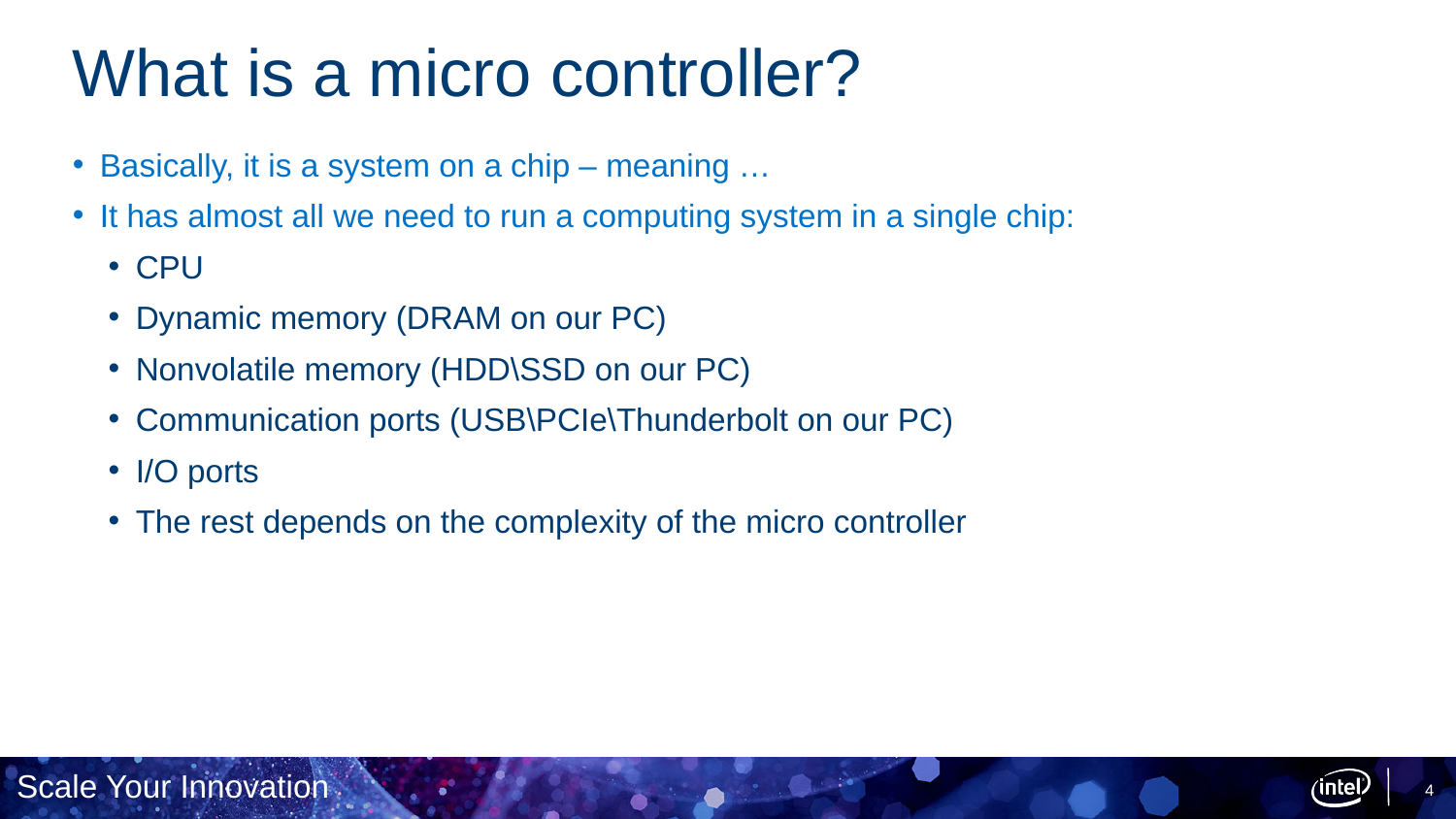

# What is a micro controller?
Basically, it is a system on a chip – meaning …
It has almost all we need to run a computing system in a single chip:
CPU
Dynamic memory (DRAM on our PC)
Nonvolatile memory (HDD\SSD on our PC)
Communication ports (USB\PCIe\Thunderbolt on our PC)
I/O ports
The rest depends on the complexity of the micro controller
4